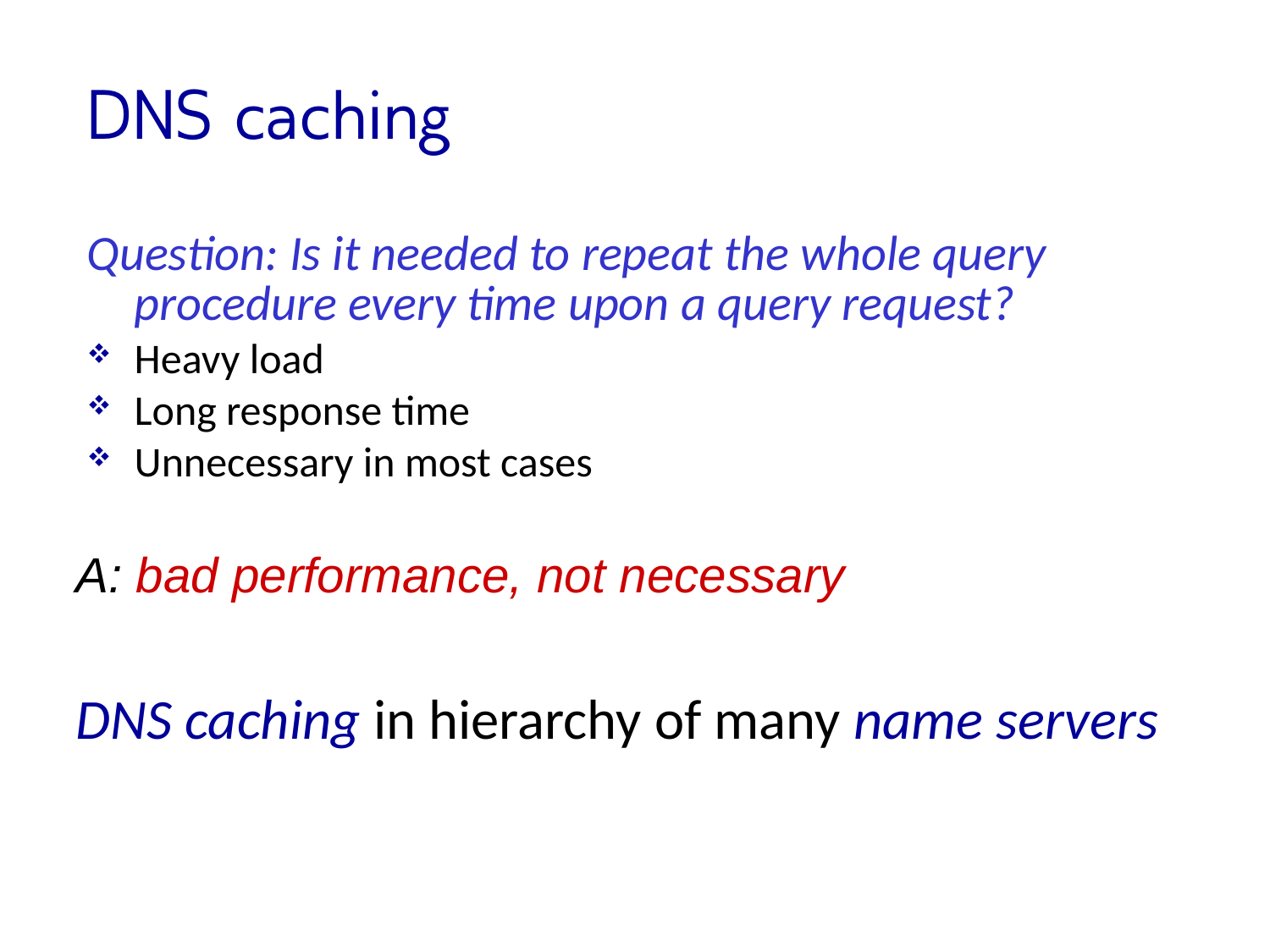

# DNS caching
Question: Is it needed to repeat the whole query procedure every time upon a query request?
Heavy load
Long response time
Unnecessary in most cases

A: bad performance, not necessary

DNS caching in hierarchy of many name servers